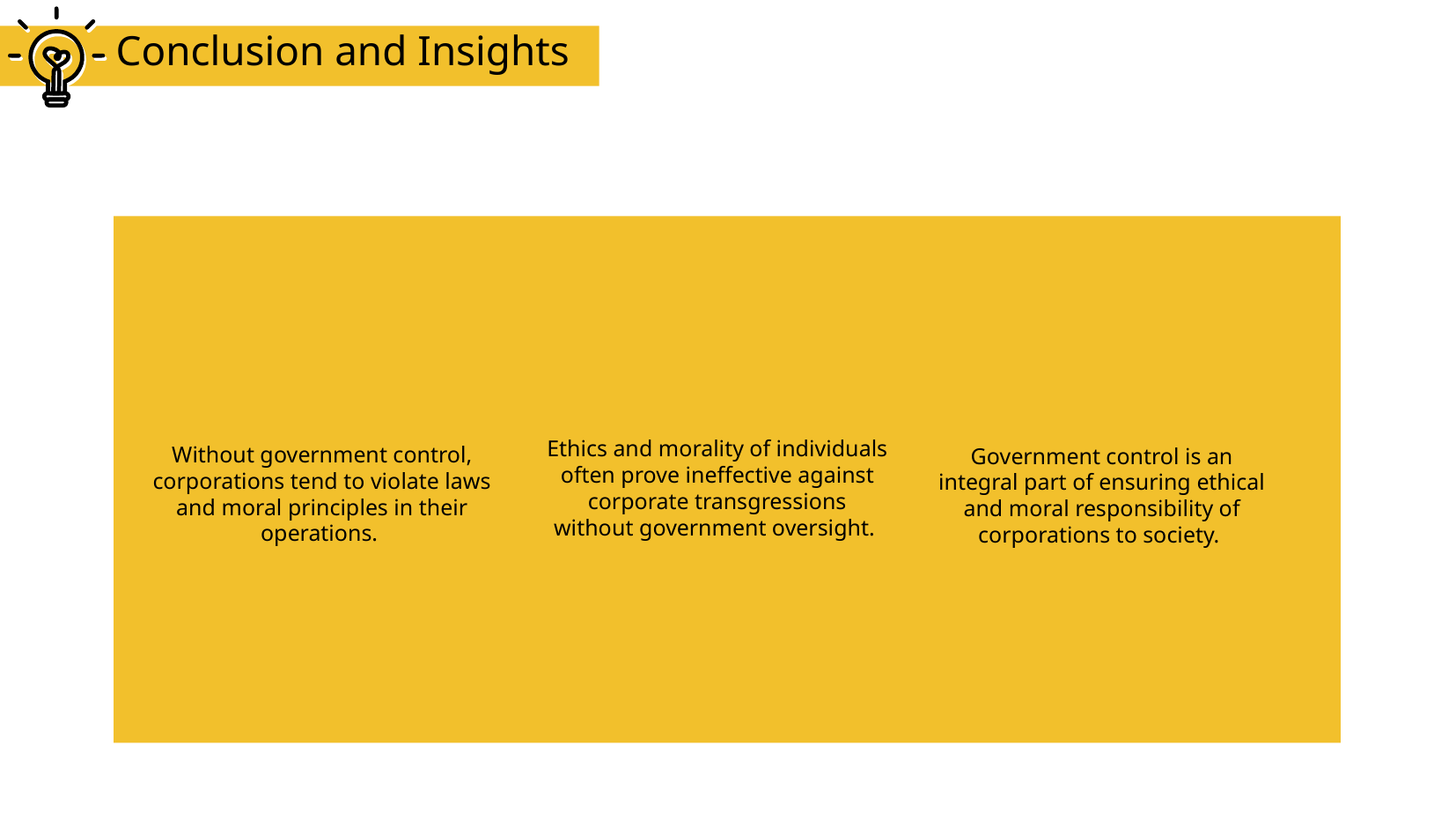

# Conclusion and Insights
Ethics and morality of individuals often prove ineffective against corporate transgressions without government oversight.
Without government control, corporations tend to violate laws and moral principles in their operations.
Government control is an integral part of ensuring ethical and moral responsibility of corporations to society.